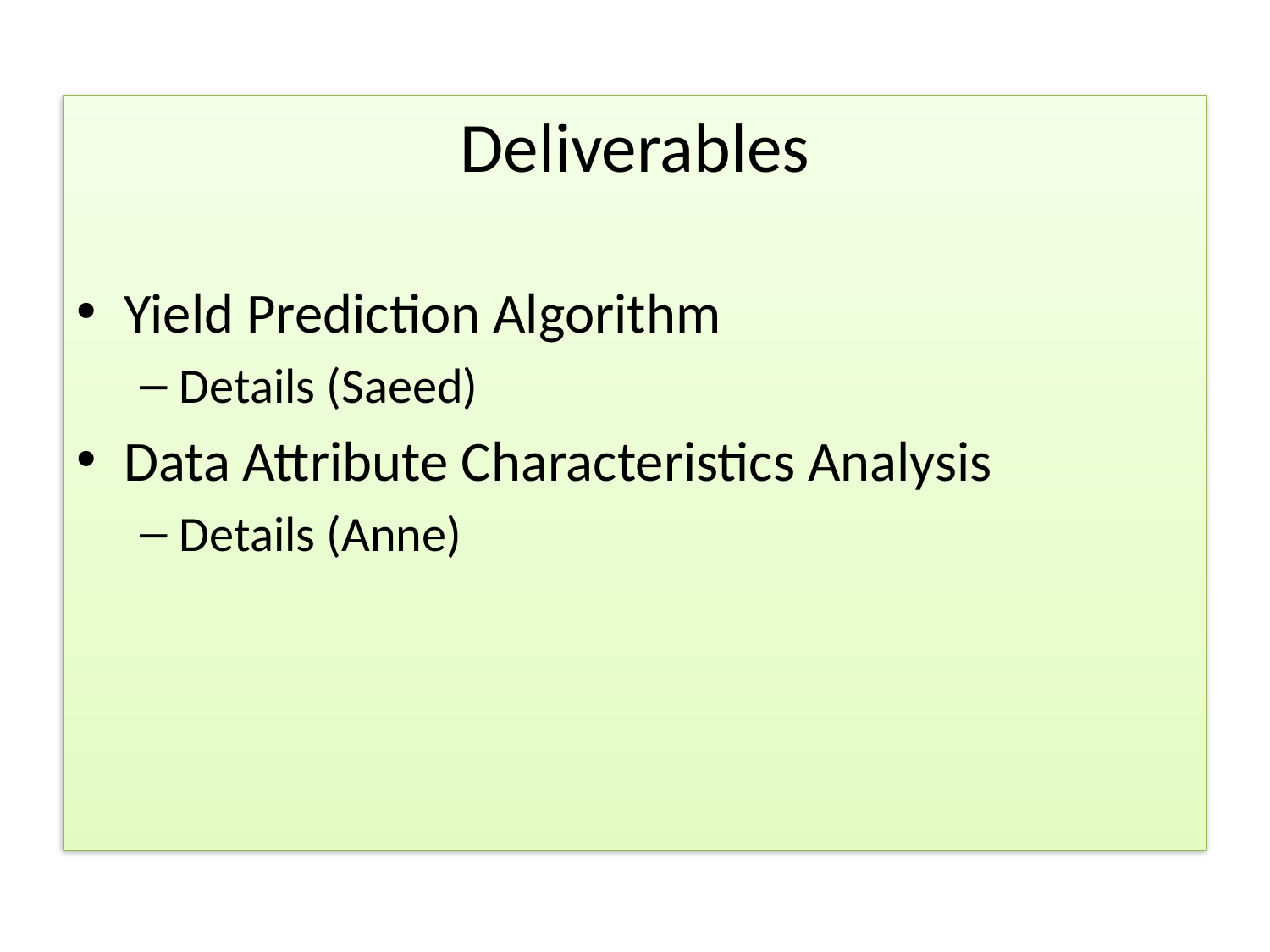

Deliverables

Yield Prediction Algorithm
Details (Saeed)
Data Attribute Characteristics Analysis
Details (Anne)